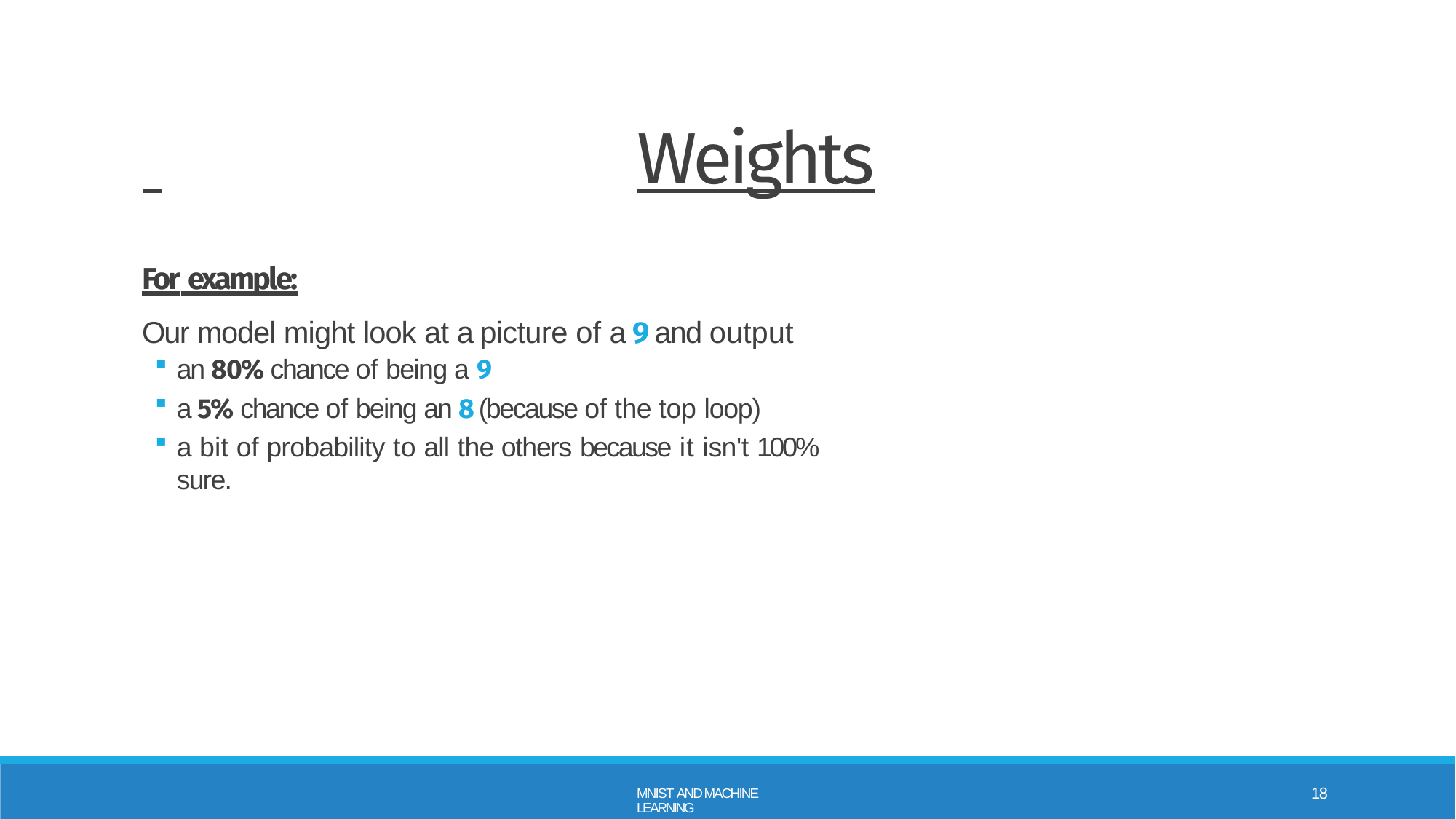

# Weights
For example:
Our model might look at a picture of a 9 and output
an 80% chance of being a 9
a 5% chance of being an 8 (because of the top loop)
a bit of probability to all the others because it isn't 100% sure.
18
MNIST AND MACHINE LEARNING